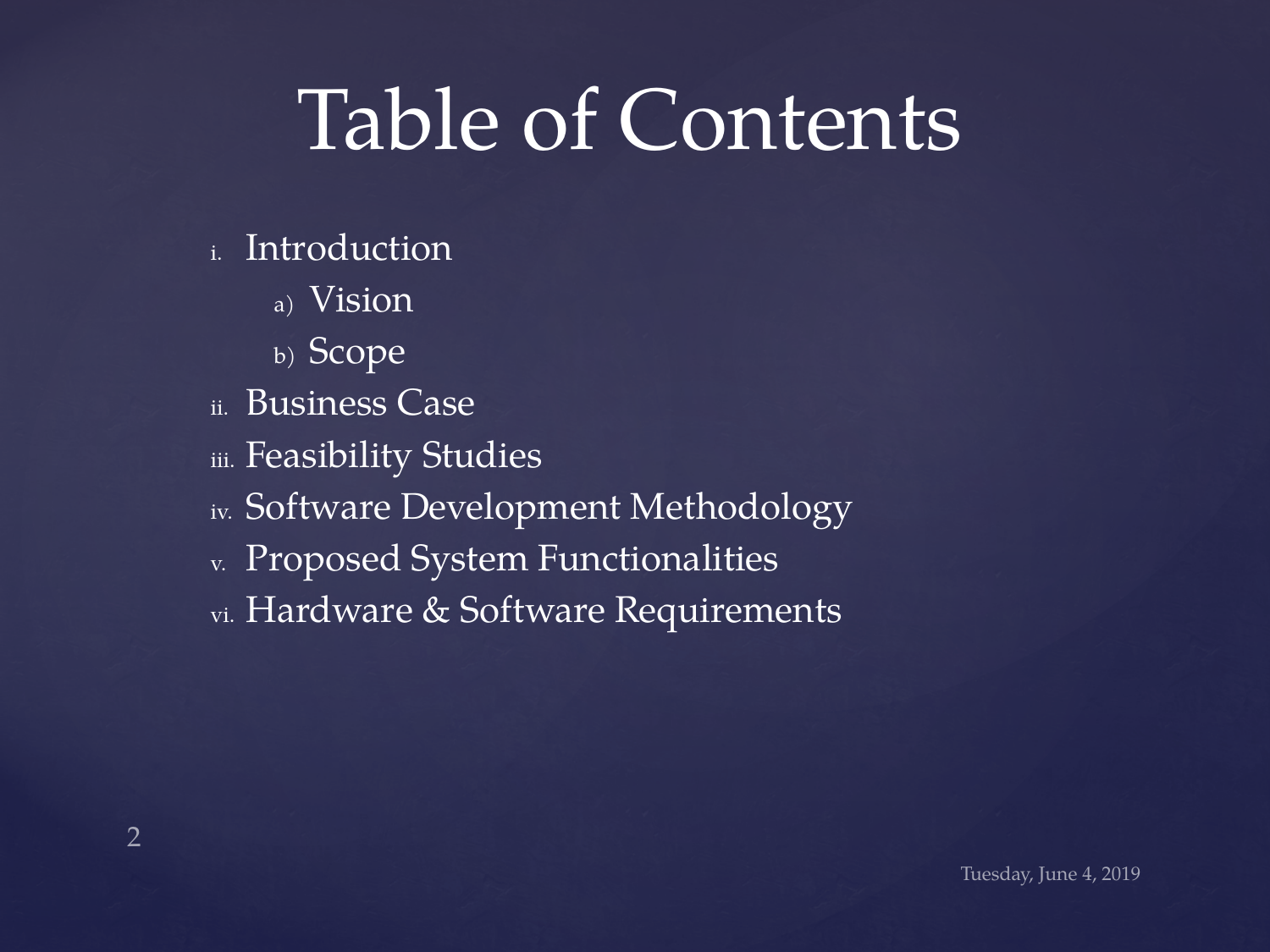

# Table of Contents
Introduction
Vision
Scope
Business Case
Feasibility Studies
Software Development Methodology
Proposed System Functionalities
Hardware & Software Requirements
2

Tuesday, June 4, 2019